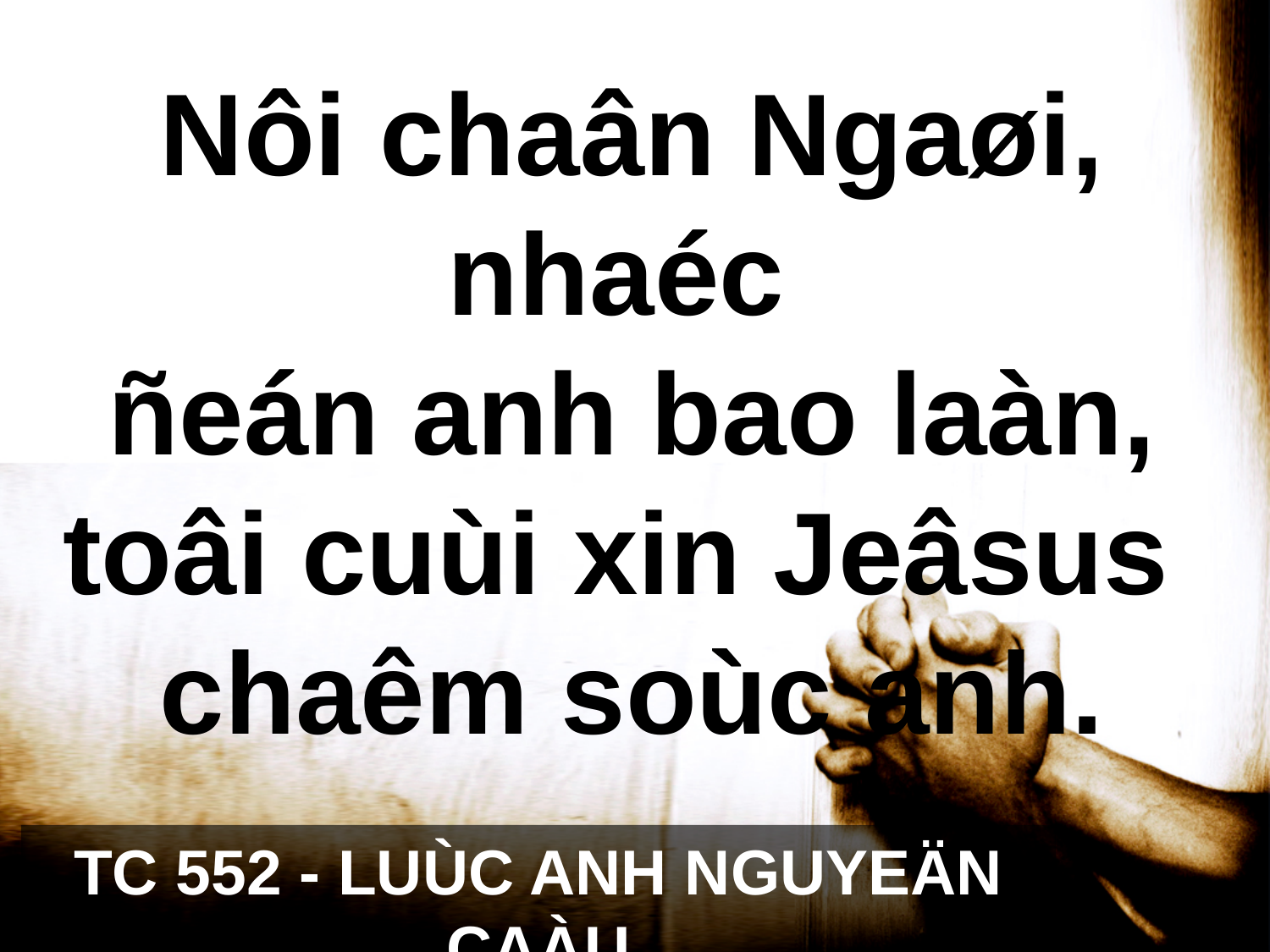

Nôi chaân Ngaøi, nhaéc
ñeán anh bao laàn,
toâi cuùi xin Jeâsus
chaêm soùc anh.
TC 552 - LUÙC ANH NGUYEÄN CAÀU